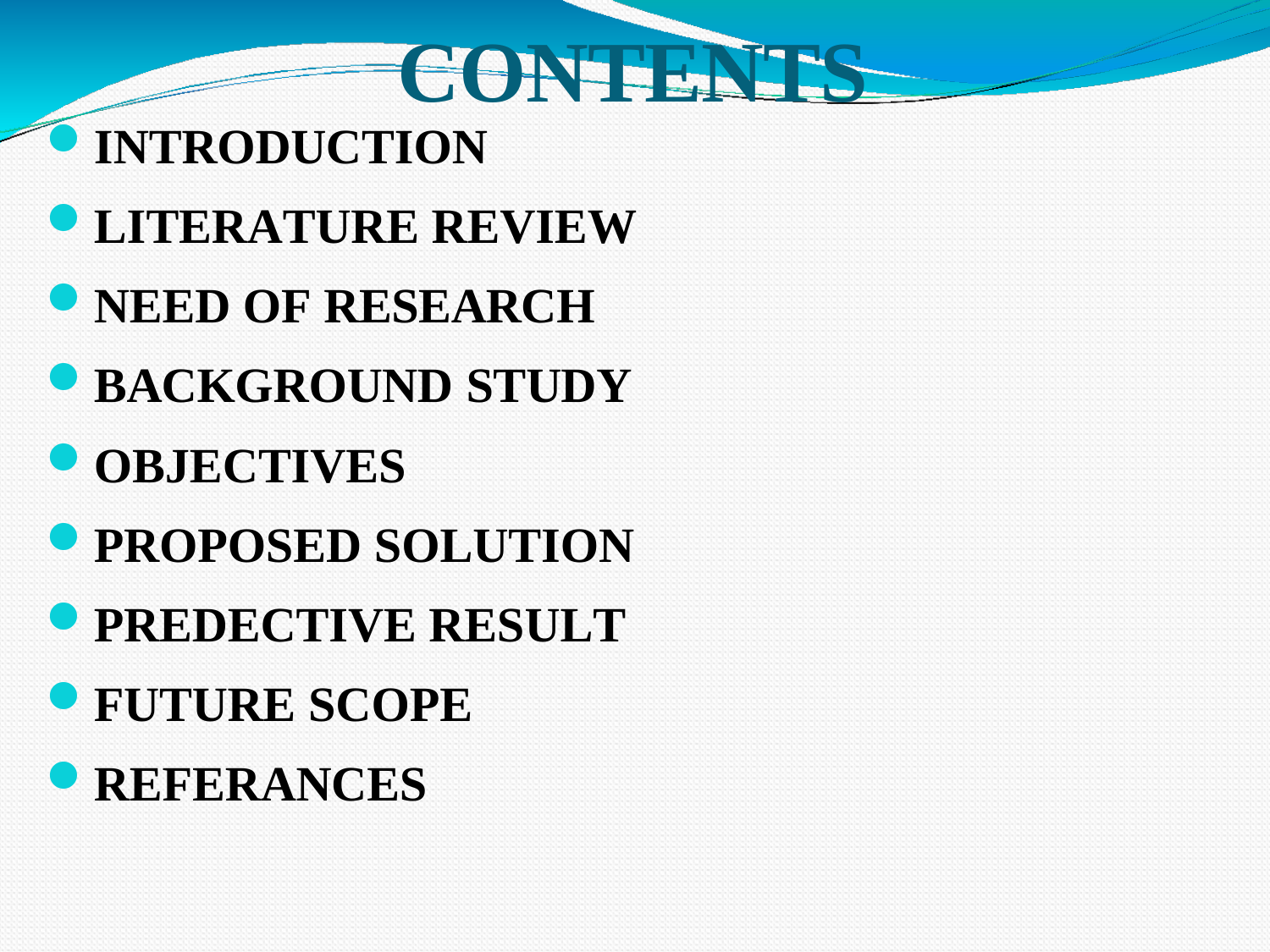

CONTENTS
INTRODUCTION
LITERATURE REVIEW
NEED OF RESEARCH
BACKGROUND STUDY
OBJECTIVES
PROPOSED SOLUTION
PREDECTIVE RESULT
FUTURE SCOPE
REFERANCES